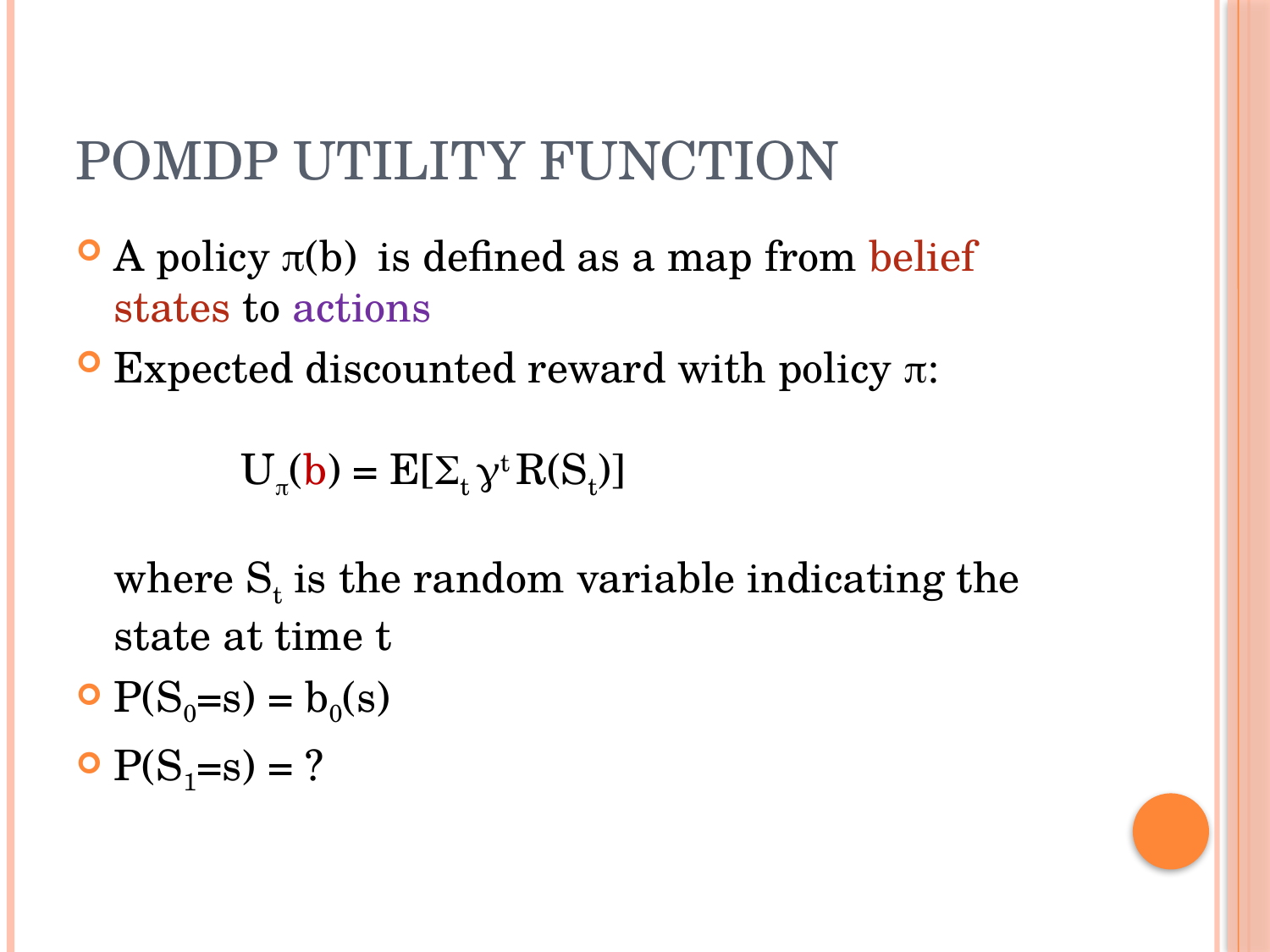

# POMDP Utility Function
A policy π(b) is defined as a map from belief states to actions
Expected discounted reward with policy π:
	Uπ(b) = E[Σt γt R(St)]
where St is the random variable indicating the state at time t
P(S0=s) = b0(s)
P(S1=s) = ?